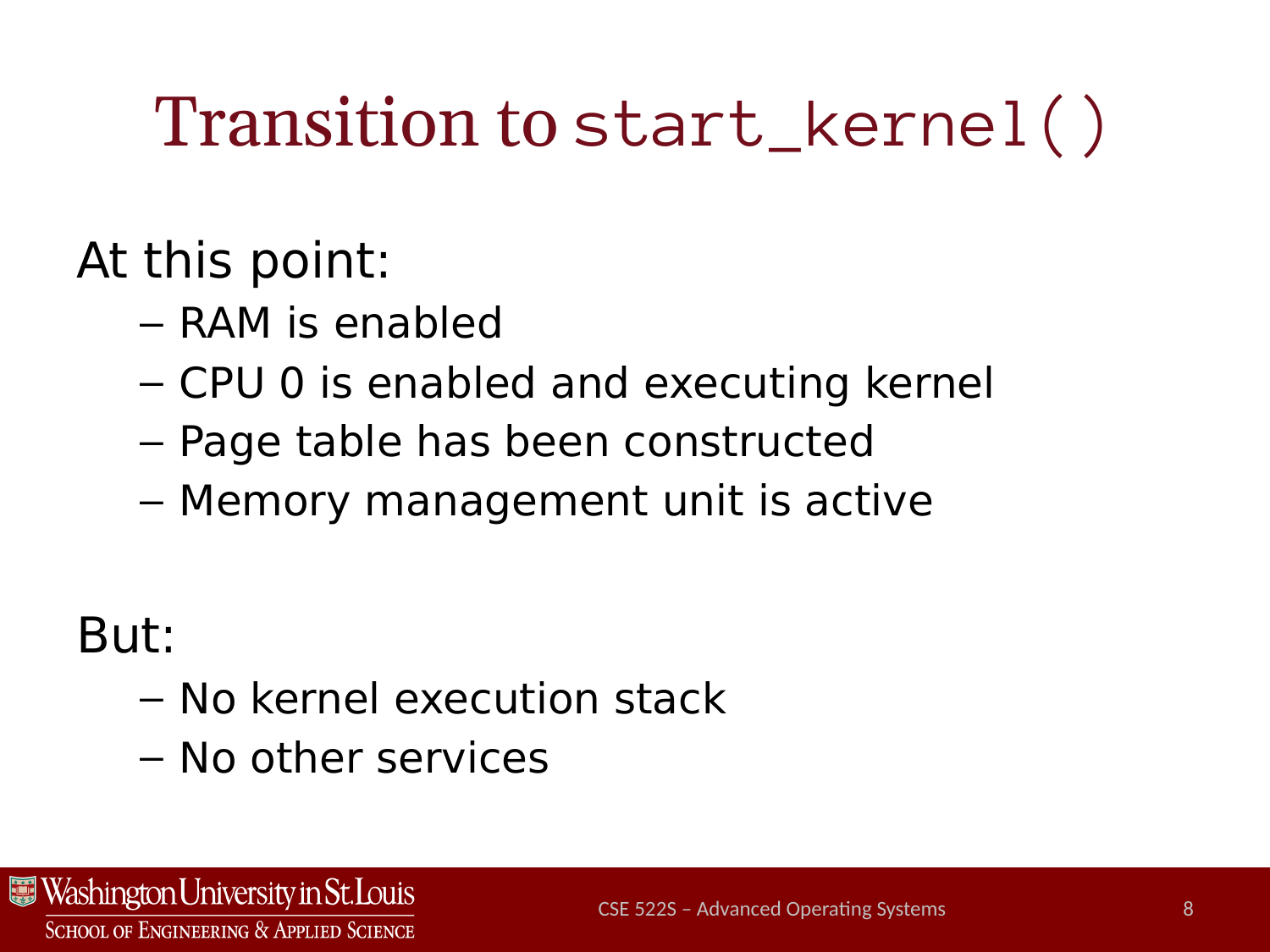

# Transition to start_kernel()
At this point:
RAM is enabled
CPU 0 is enabled and executing kernel
Page table has been constructed
Memory management unit is active

But:
No kernel execution stack
No other services
CSE 522S – Advanced Operating Systems
8